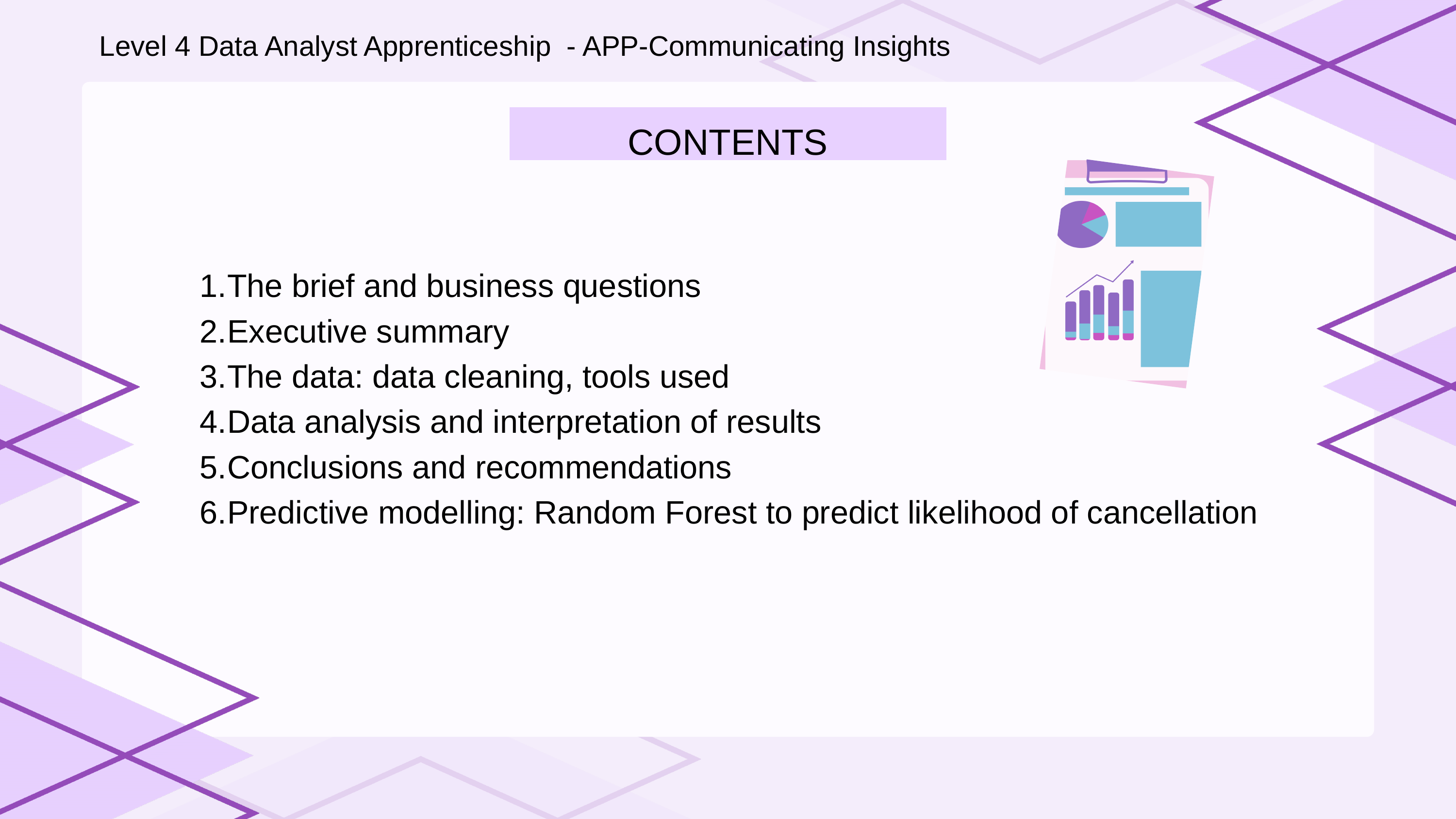

Level 4 Data Analyst Apprenticeship  - APP-Communicating Insights

CONTENTS

The brief and business questions
Executive summary
The data: data cleaning, tools used
Data analysis and interpretation of results
Conclusions and recommendations
Predictive modelling: Random Forest to predict likelihood of cancellation